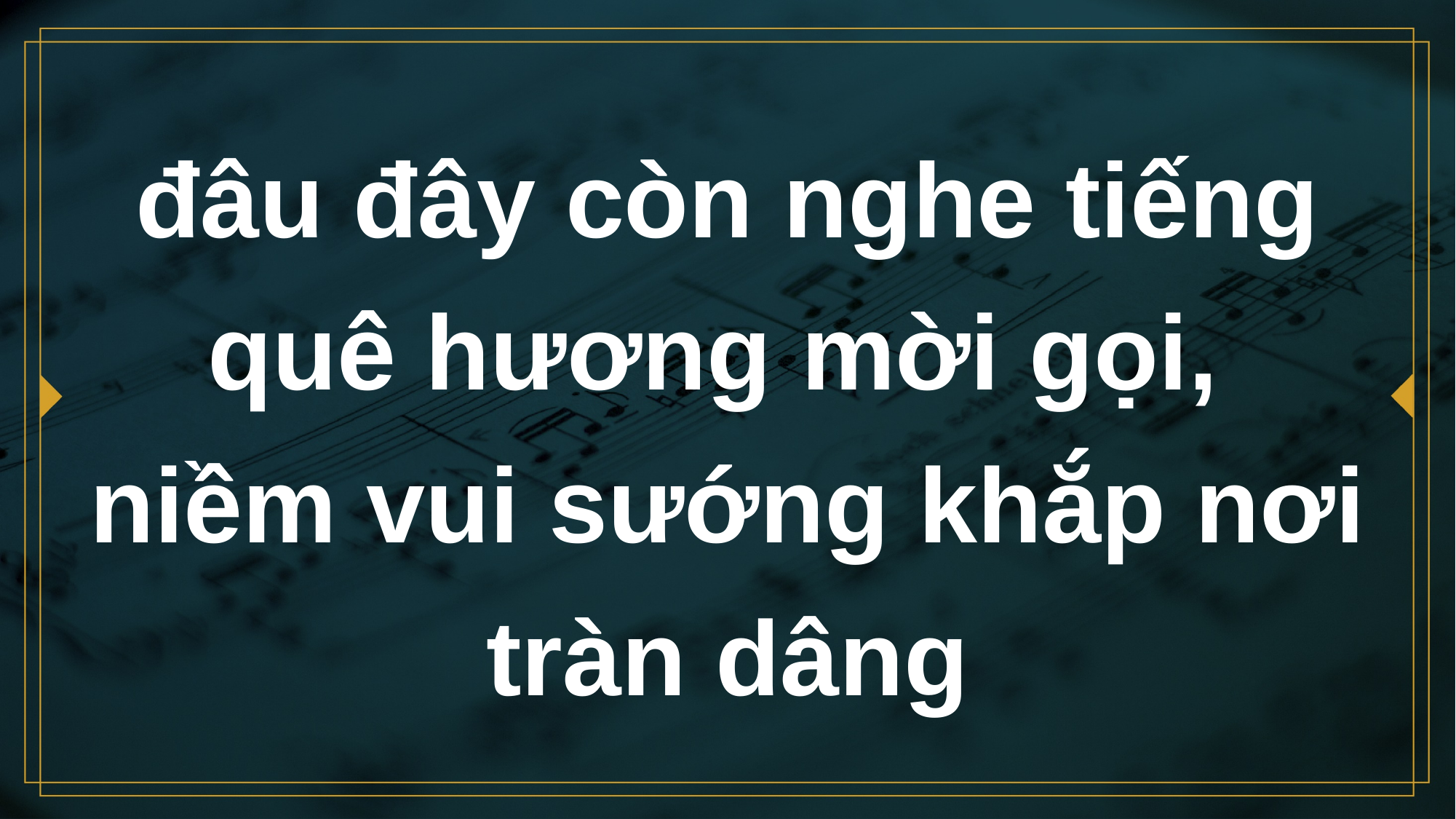

# đâu đây còn nghe tiếng quê hương mời gọi, niềm vui sướng khắp nơi tràn dâng